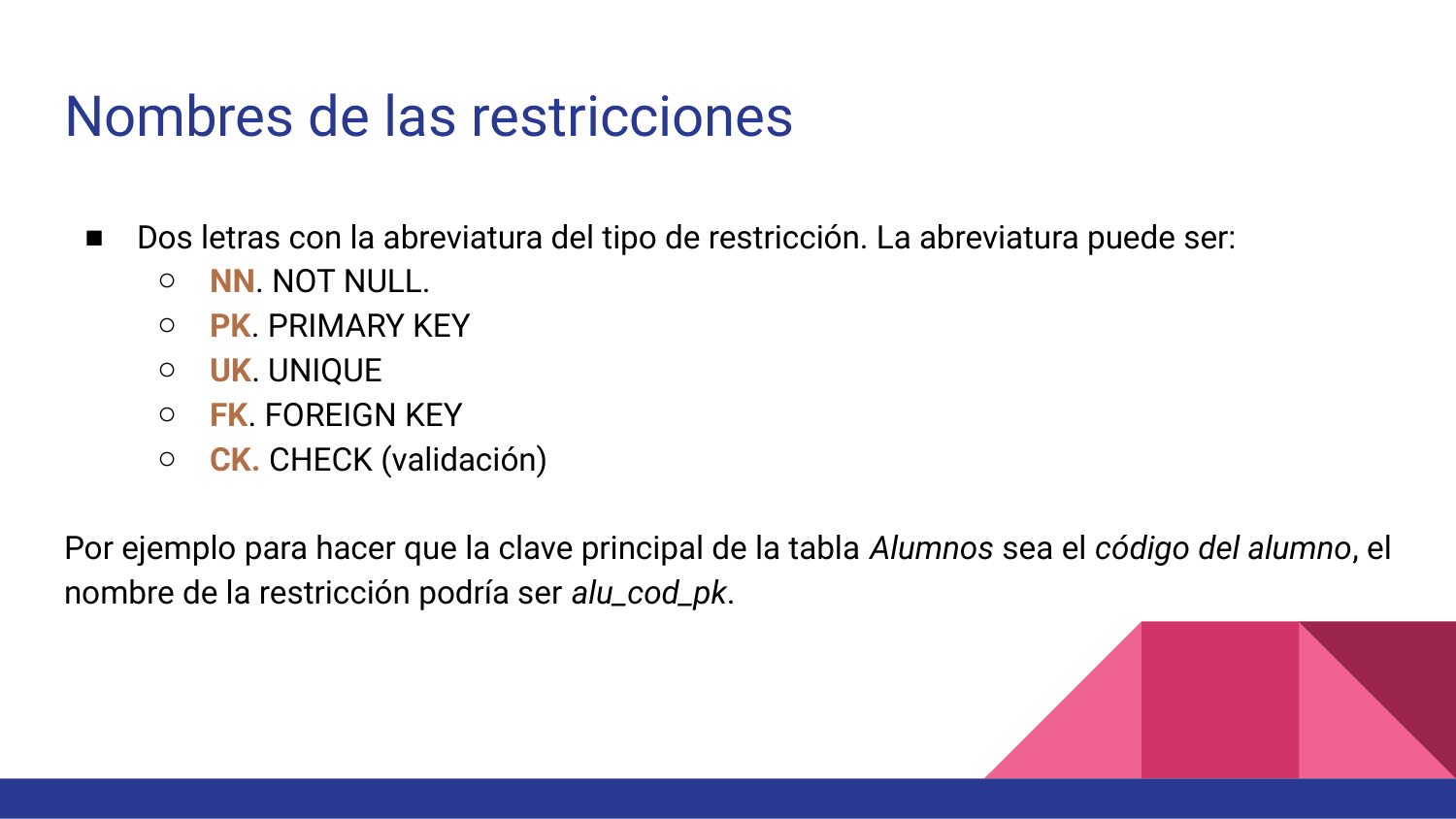

# Nombres de las restricciones

Dos letras con la abreviatura del tipo de restricción. La abreviatura puede ser:
NN. NOT NULL.
PK. PRIMARY KEY
UK. UNIQUE
FK. FOREIGN KEY
CK. CHECK (validación)

Por ejemplo para hacer que la clave principal de la tabla Alumnos sea el código del alumno, el nombre de la restricción podría ser alu_cod_pk.